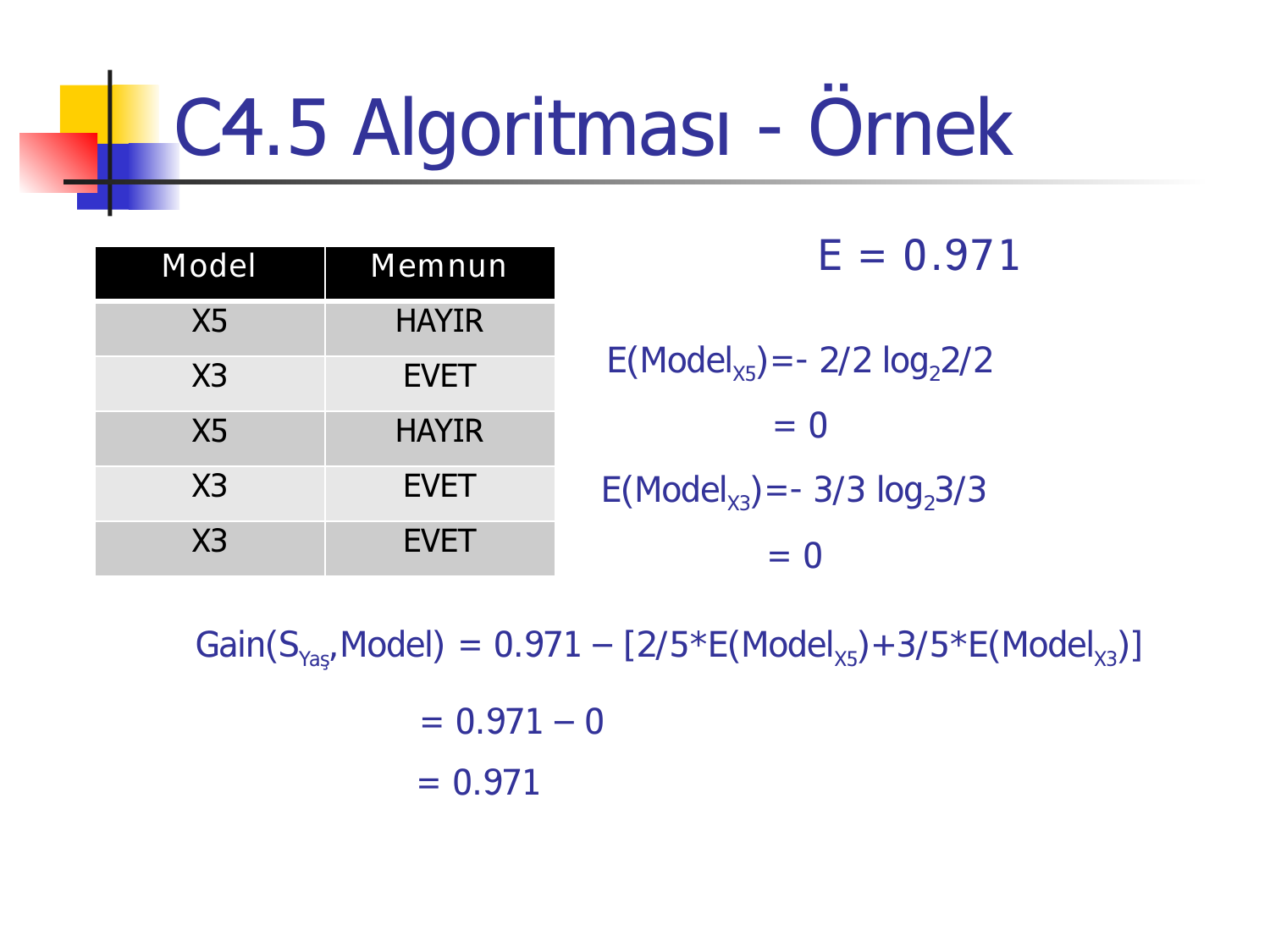

# C4.5 Algoritması - Örnek
E = 0.971
| Model | Memnun |
| --- | --- |
| X5 | HAYIR |
| X3 | EVET |
| X5 | HAYIR |
| X3 | EVET |
| X3 | EVET |
E(ModelX5)=- 2/2 log22/2
               = 0
E(ModelX3)=- 3/3 log23/3
               = 0
Gain(SYaş,Model) = 0.971 – [2/5*E(ModelX5)+3/5*E(ModelX3)]
                 = 0.971 – 0
                    = 0.971